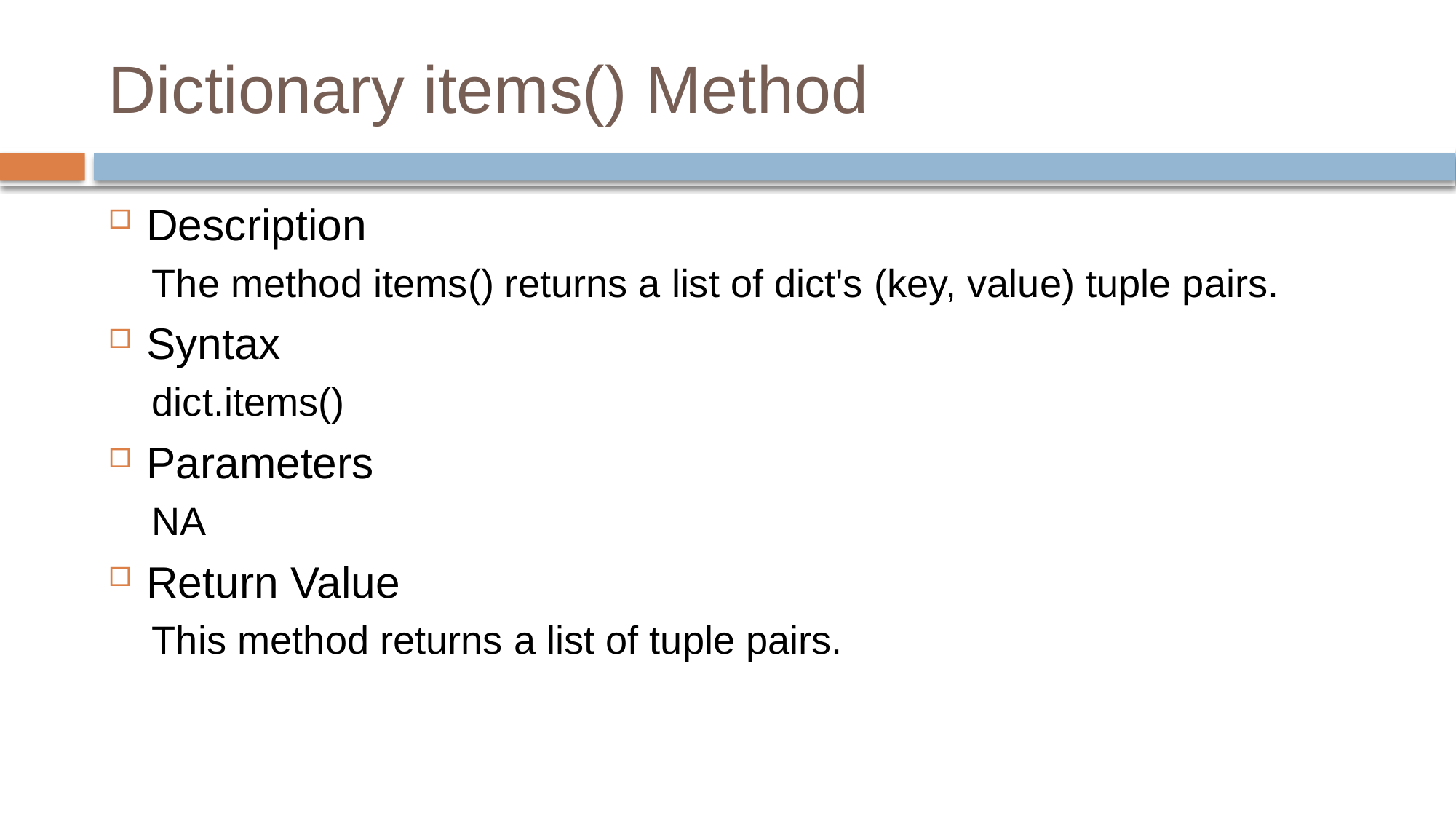

# Dictionary items() Method
Description
The method items() returns a list of dict's (key, value) tuple pairs.
Syntax
dict.items()
Parameters
NA
Return Value
This method returns a list of tuple pairs.